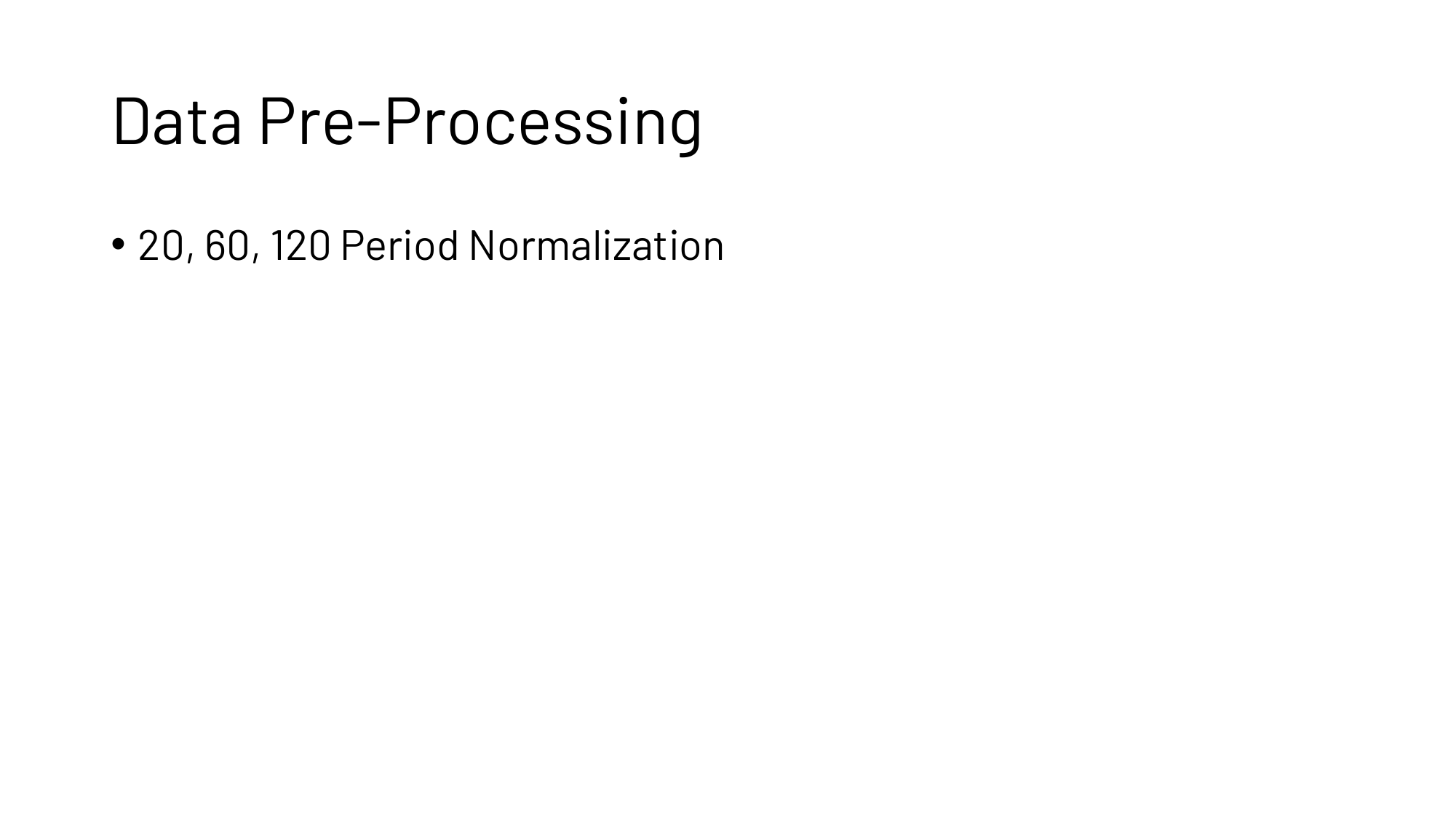

# Data Pre-Processing
20, 60, 120 Period Normalization